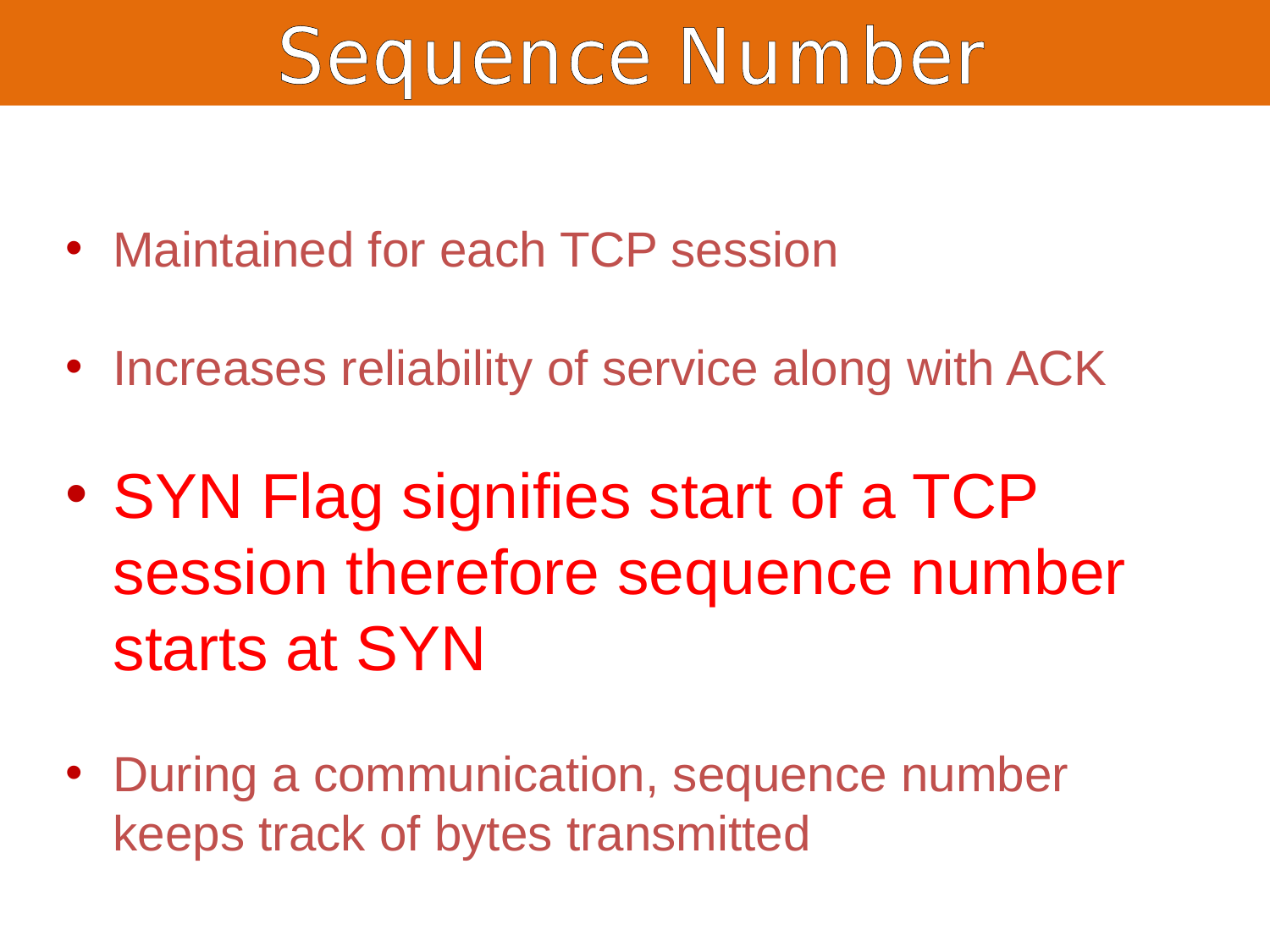

Sequence Number
Maintained for each TCP session

Increases reliability of service along with ACK

SYN Flag signifies start of a TCP session therefore sequence number starts at SYN

During a communication, sequence number keeps track of bytes transmitted